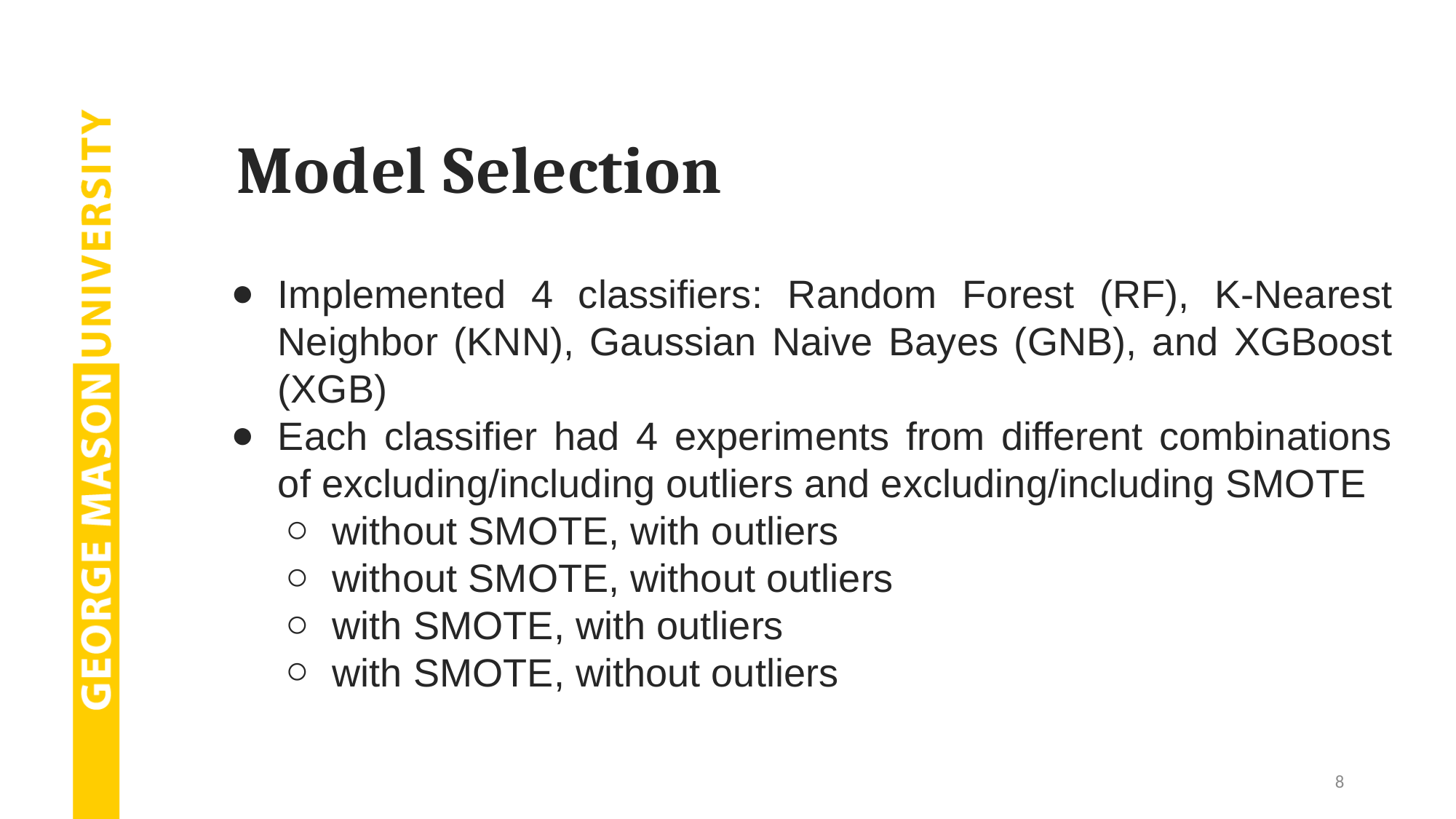

# Model Selection

Implemented 4 classifiers: Random Forest (RF), K-Nearest Neighbor (KNN), Gaussian Naive Bayes (GNB), and XGBoost (XGB)
Each classifier had 4 experiments from different combinations of excluding/including outliers and excluding/including SMOTE
without SMOTE, with outliers
without SMOTE, without outliers
with SMOTE, with outliers
with SMOTE, without outliers
8